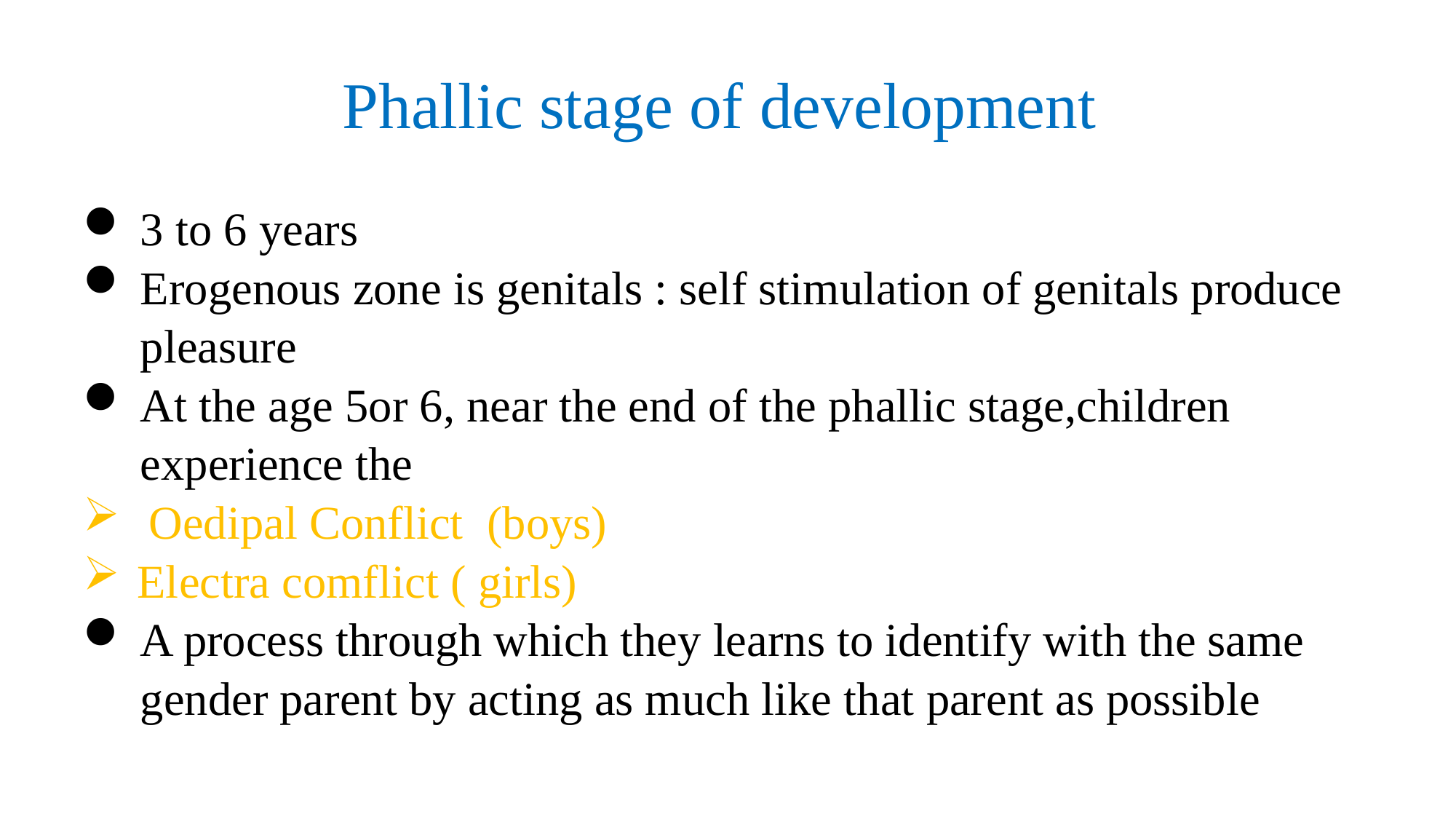

# Phallic stage of development
3 to 6 years
Erogenous zone is genitals : self stimulation of genitals produce pleasure
At the age 5or 6, near the end of the phallic stage,children experience the
 Oedipal Conflict  (boys)
Electra comflict ( girls)
A process through which they learns to identify with the same gender parent by acting as much like that parent as possible